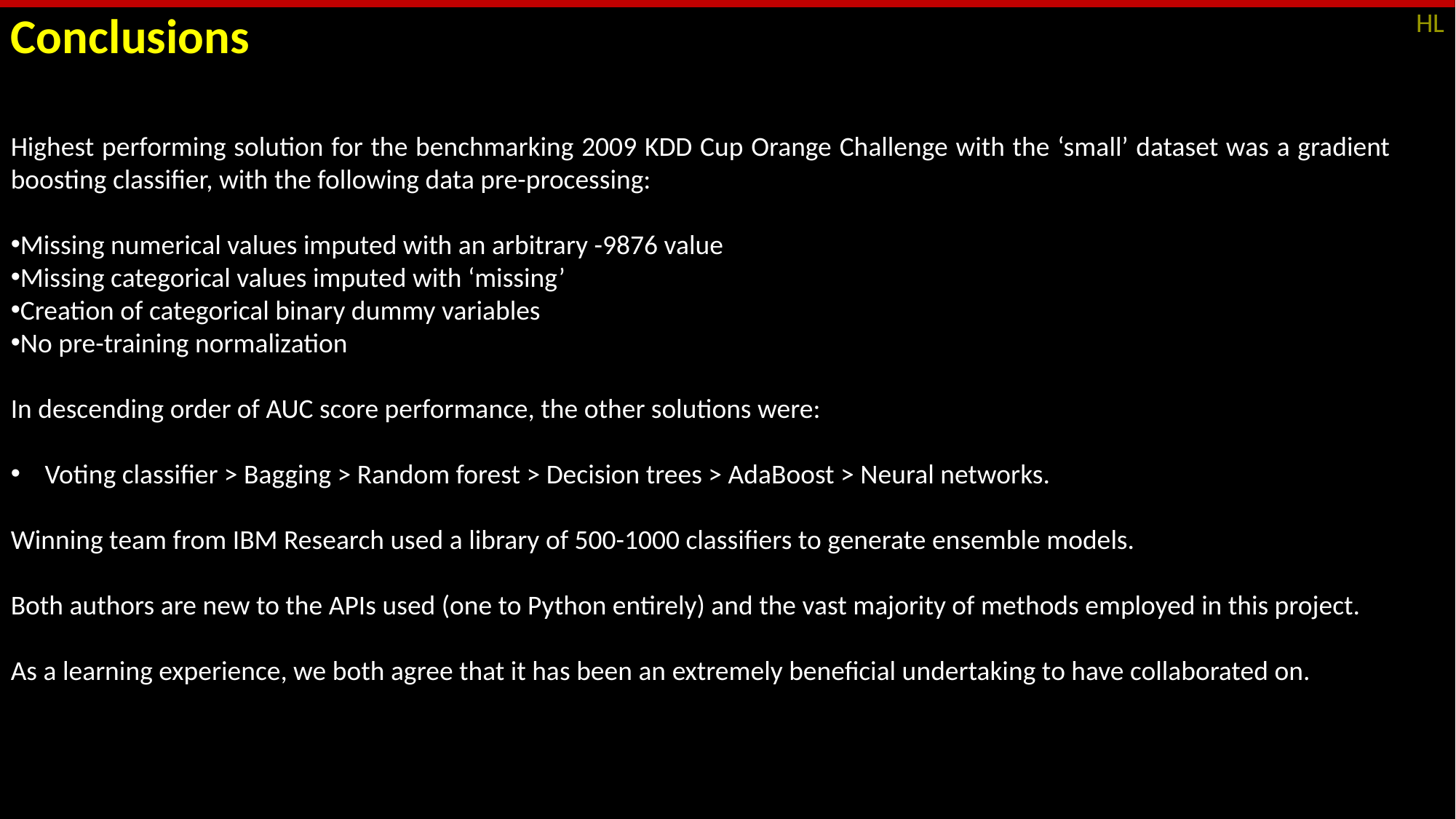

HL
Conclusions

Highest performing solution for the benchmarking 2009 KDD Cup Orange Challenge with the ‘small’ dataset was a gradient boosting classifier, with the following data pre-processing:

Missing numerical values imputed with an arbitrary -9876 value
Missing categorical values imputed with ‘missing’
Creation of categorical binary dummy variables
No pre-training normalization

In descending order of AUC score performance, the other solutions were:

Voting classifier > Bagging > Random forest > Decision trees > AdaBoost > Neural networks.

Winning team from IBM Research used a library of 500-1000 classifiers to generate ensemble models.

Both authors are new to the APIs used (one to Python entirely) and the vast majority of methods employed in this project.

As a learning experience, we both agree that it has been an extremely beneficial undertaking to have collaborated on.